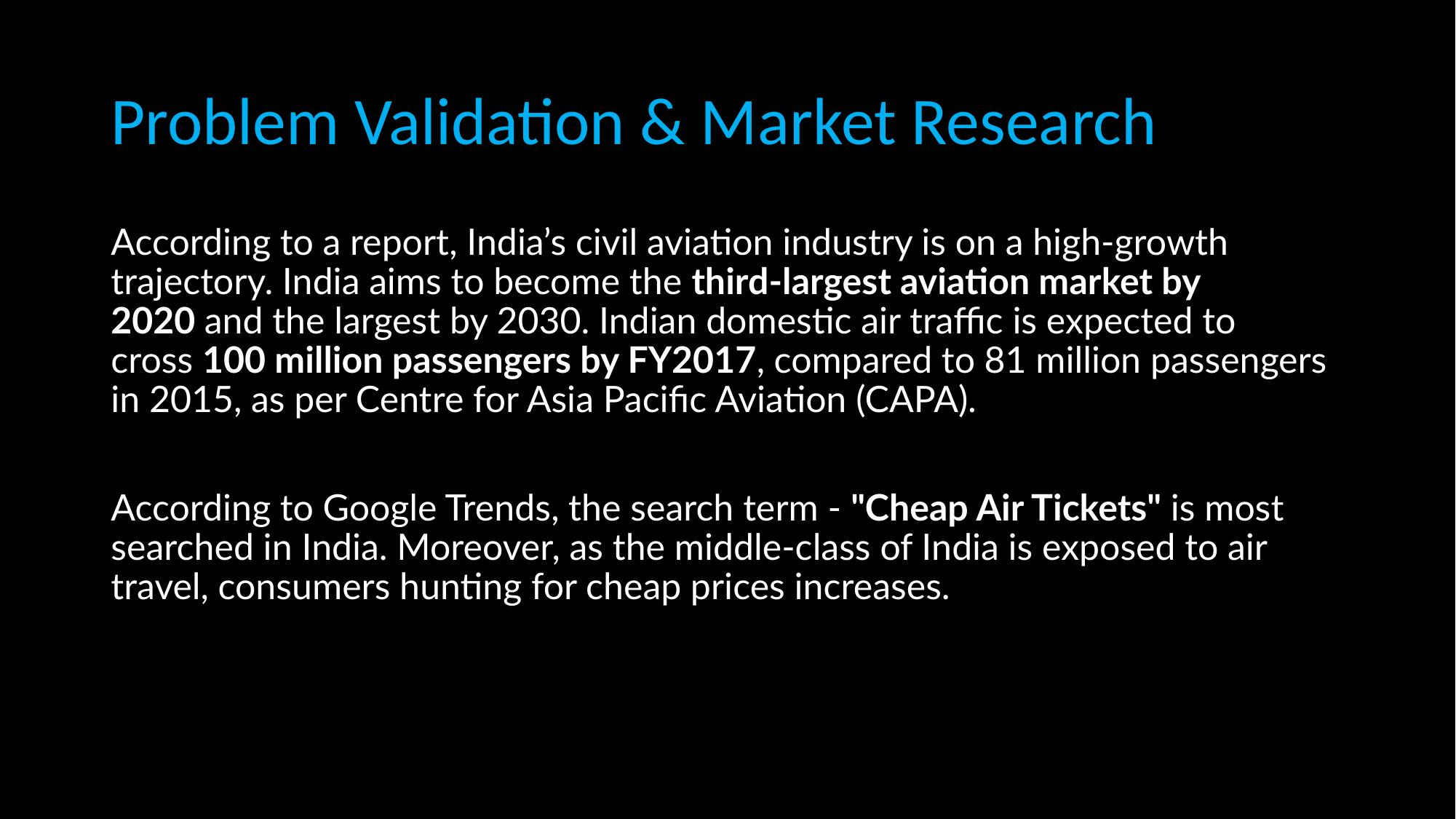

# Problem Validation & Market Research
According to a report, India’s civil aviation industry is on a high-growth trajectory. India aims to become the third-largest aviation market by 2020 and the largest by 2030. Indian domestic air traffic is expected to cross 100 million passengers by FY2017, compared to 81 million passengers in 2015, as per Centre for Asia Pacific Aviation (CAPA).

According to Google Trends, the search term - "Cheap Air Tickets" is most searched in India. Moreover, as the middle-class of India is exposed to air travel, consumers hunting for cheap prices increases.